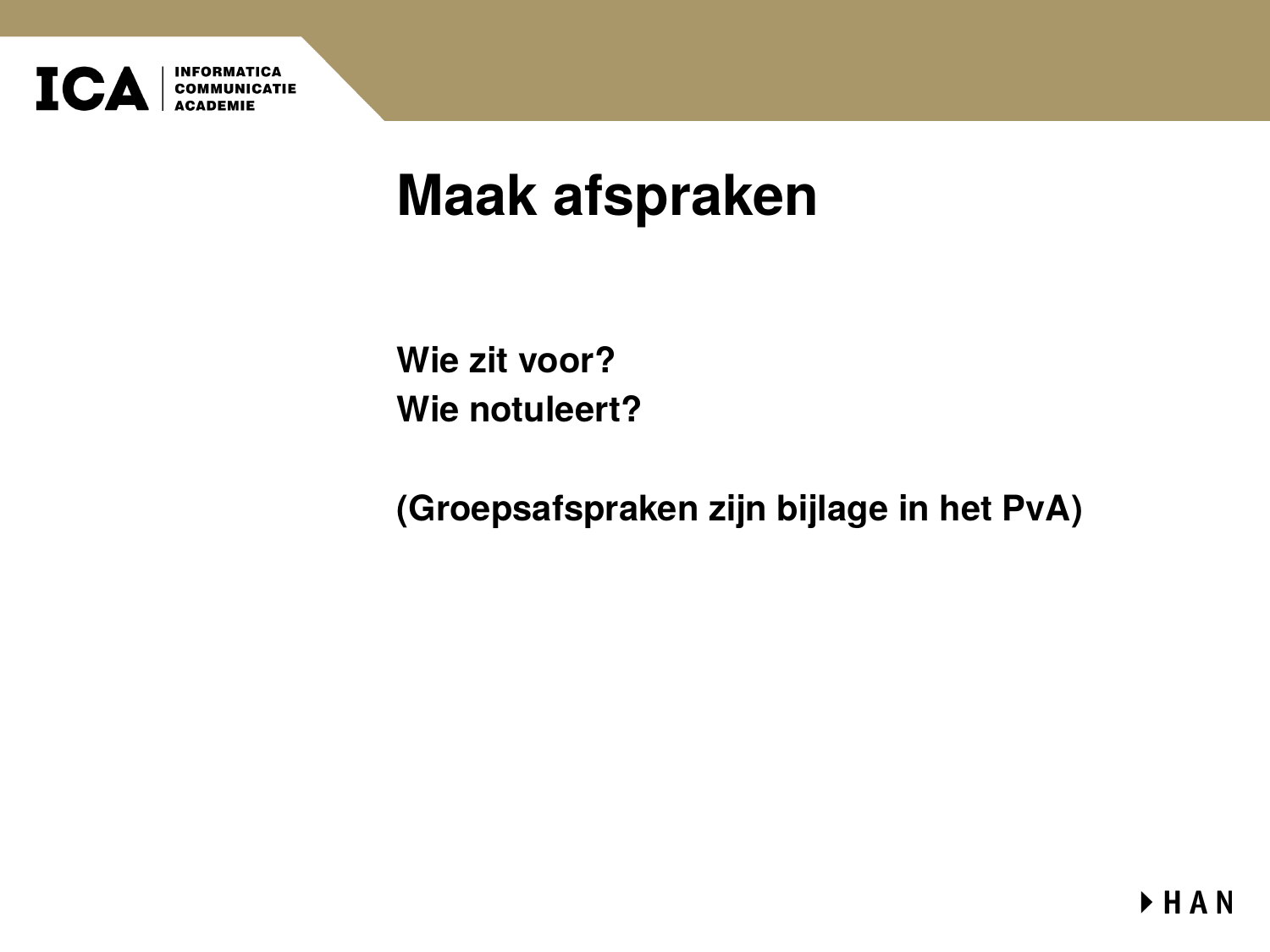

# Maak afspraken

Wie zit voor?
Wie notuleert?

(Groepsafspraken zijn bijlage in het PvA)